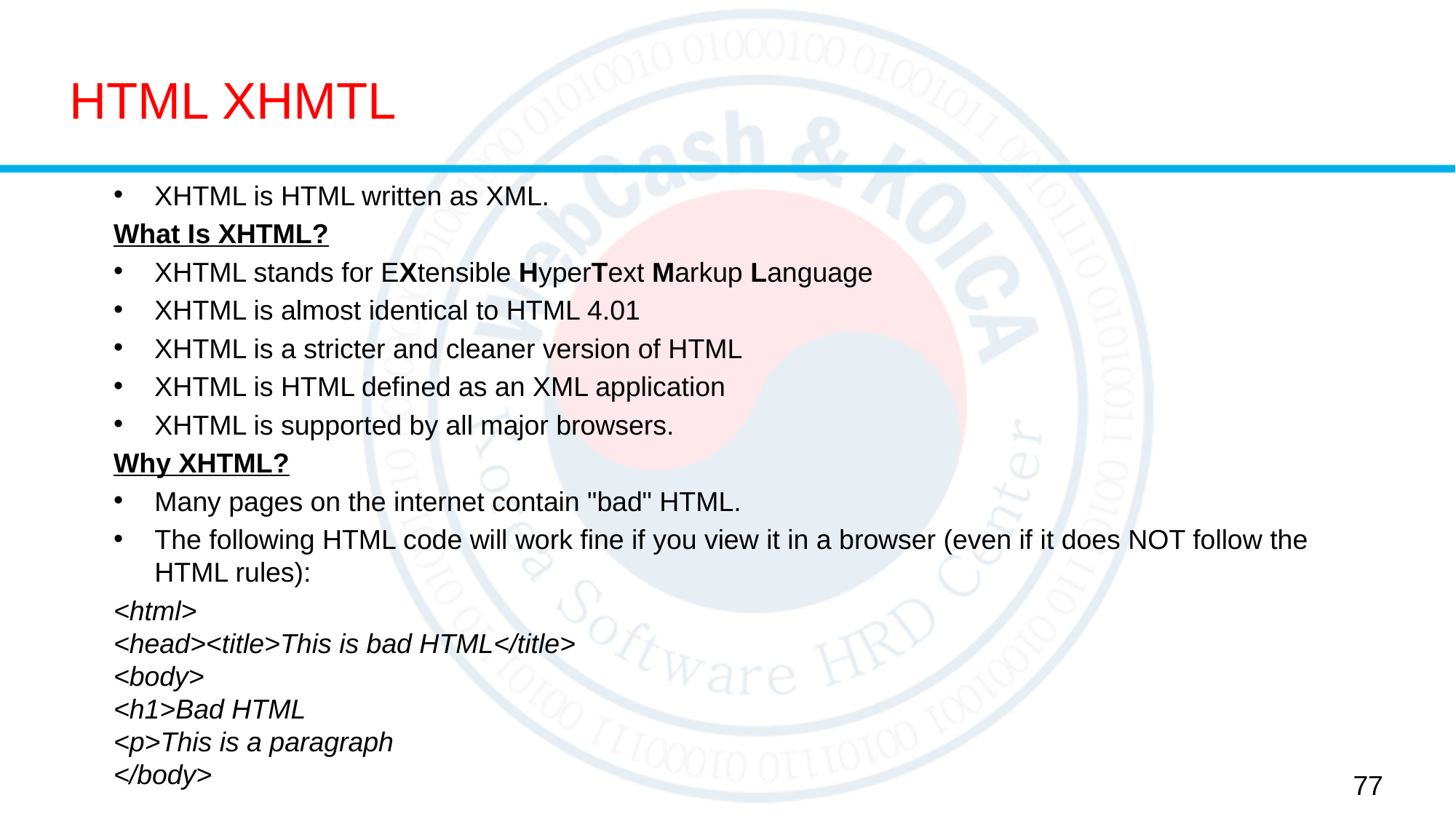

# HTML XHMTL
XHTML is HTML written as XML.
What Is XHTML?
XHTML stands for EXtensible HyperText Markup Language
XHTML is almost identical to HTML 4.01
XHTML is a stricter and cleaner version of HTML
XHTML is HTML defined as an XML application
XHTML is supported by all major browsers.
Why XHTML?
Many pages on the internet contain "bad" HTML.
The following HTML code will work fine if you view it in a browser (even if it does NOT follow the HTML rules):
<html>
<head><title>This is bad HTML</title>
<body>
<h1>Bad HTML
<p>This is a paragraph
</body>